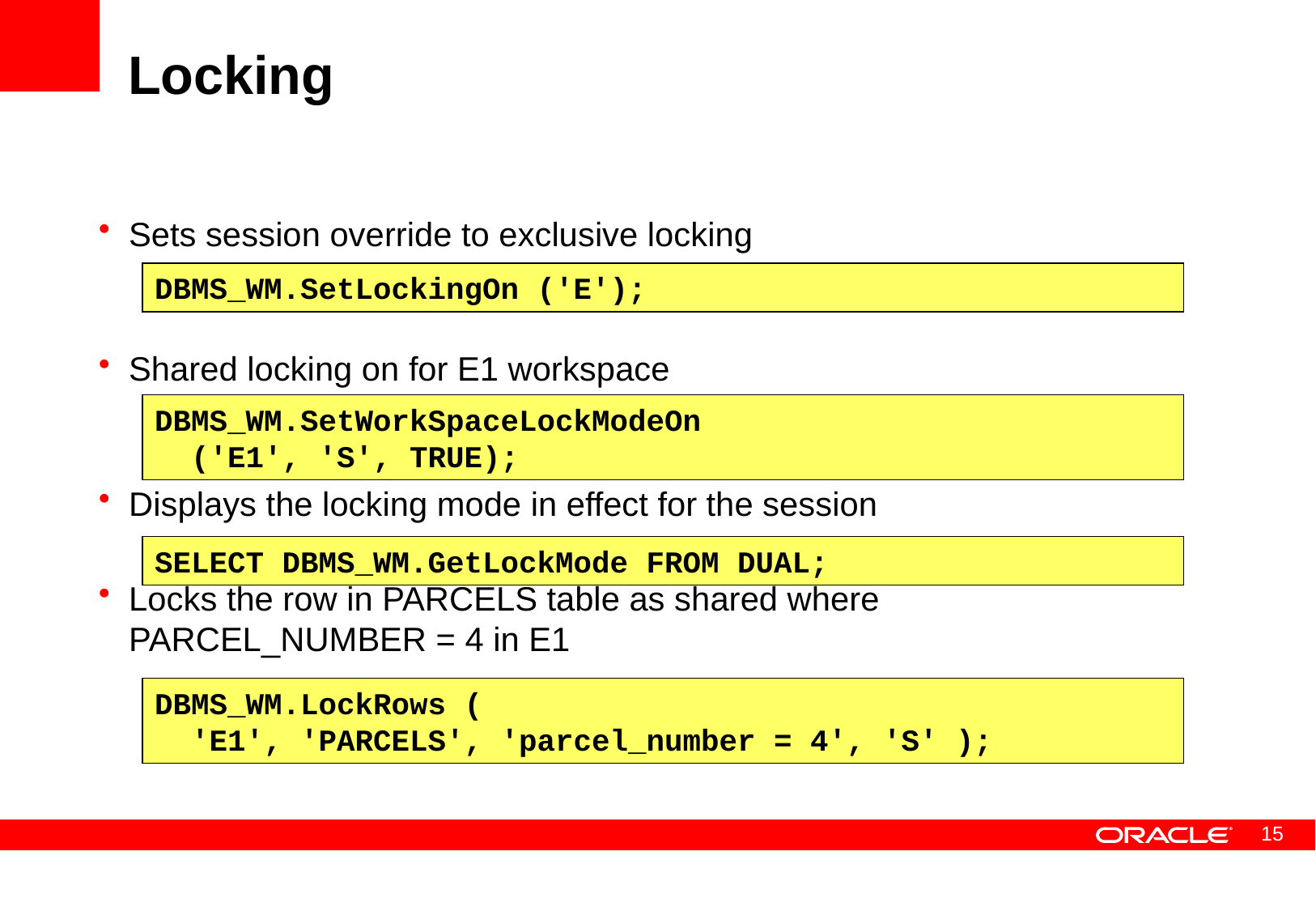

# Locking
Sets session override to exclusive locking

Shared locking on for E1 workspace

Displays the locking mode in effect for the session

Locks the row in PARCELS table as shared where PARCEL_NUMBER = 4 in E1
DBMS_WM.SetLockingOn ('E');
DBMS_WM.SetWorkSpaceLockModeOn
  ('E1', 'S', TRUE);
SELECT DBMS_WM.GetLockMode FROM DUAL;
DBMS_WM.LockRows (
  'E1', 'PARCELS', 'parcel_number = 4', 'S' );